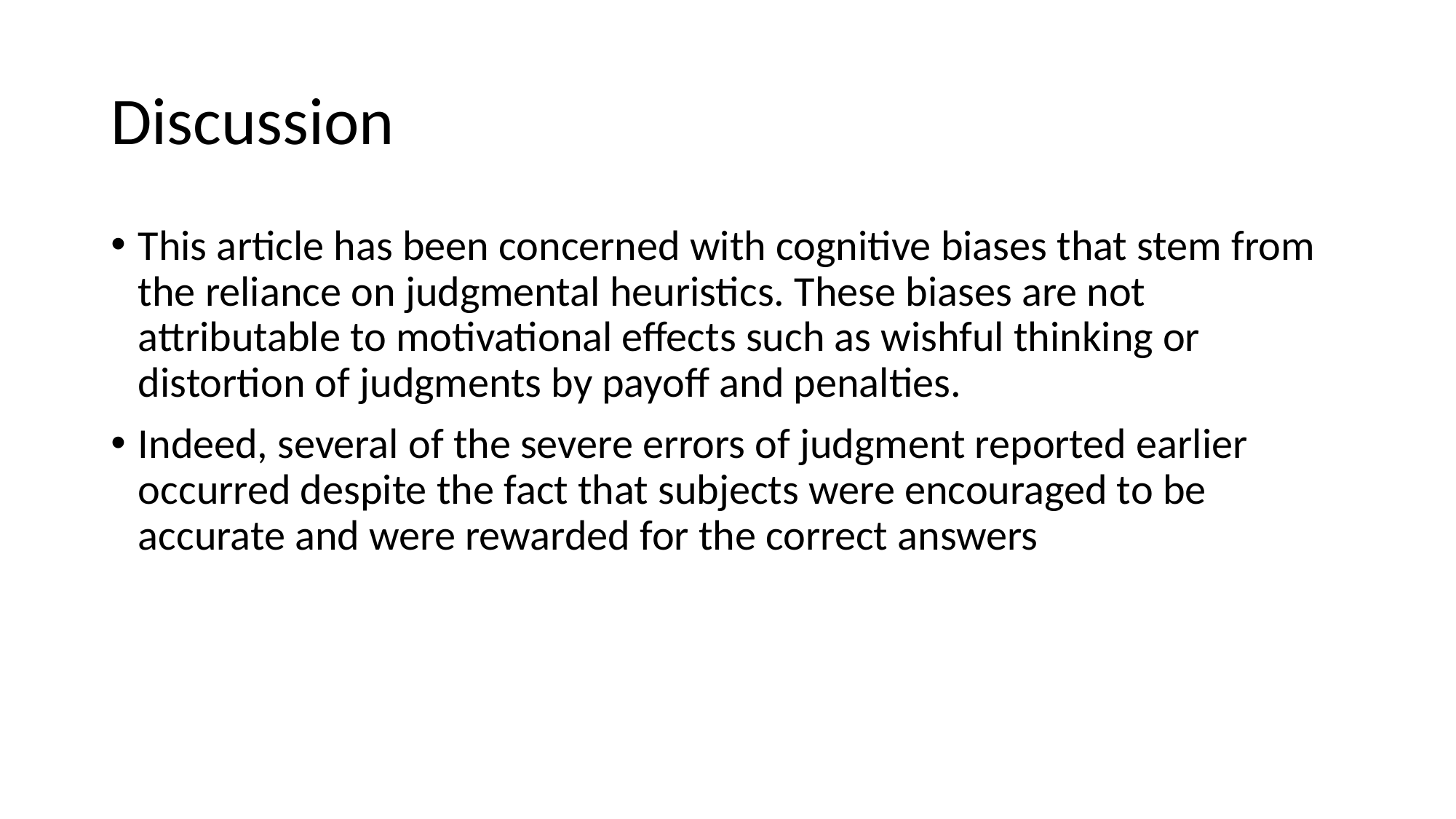

# Discussion
This article has been concerned with cognitive biases that stem from the reliance on judgmental heuristics. These biases are not attributable to motivational effects such as wishful thinking or distortion of judgments by payoff and penalties.
Indeed, several of the severe errors of judgment reported earlier occurred despite the fact that subjects were encouraged to be accurate and were rewarded for the correct answers